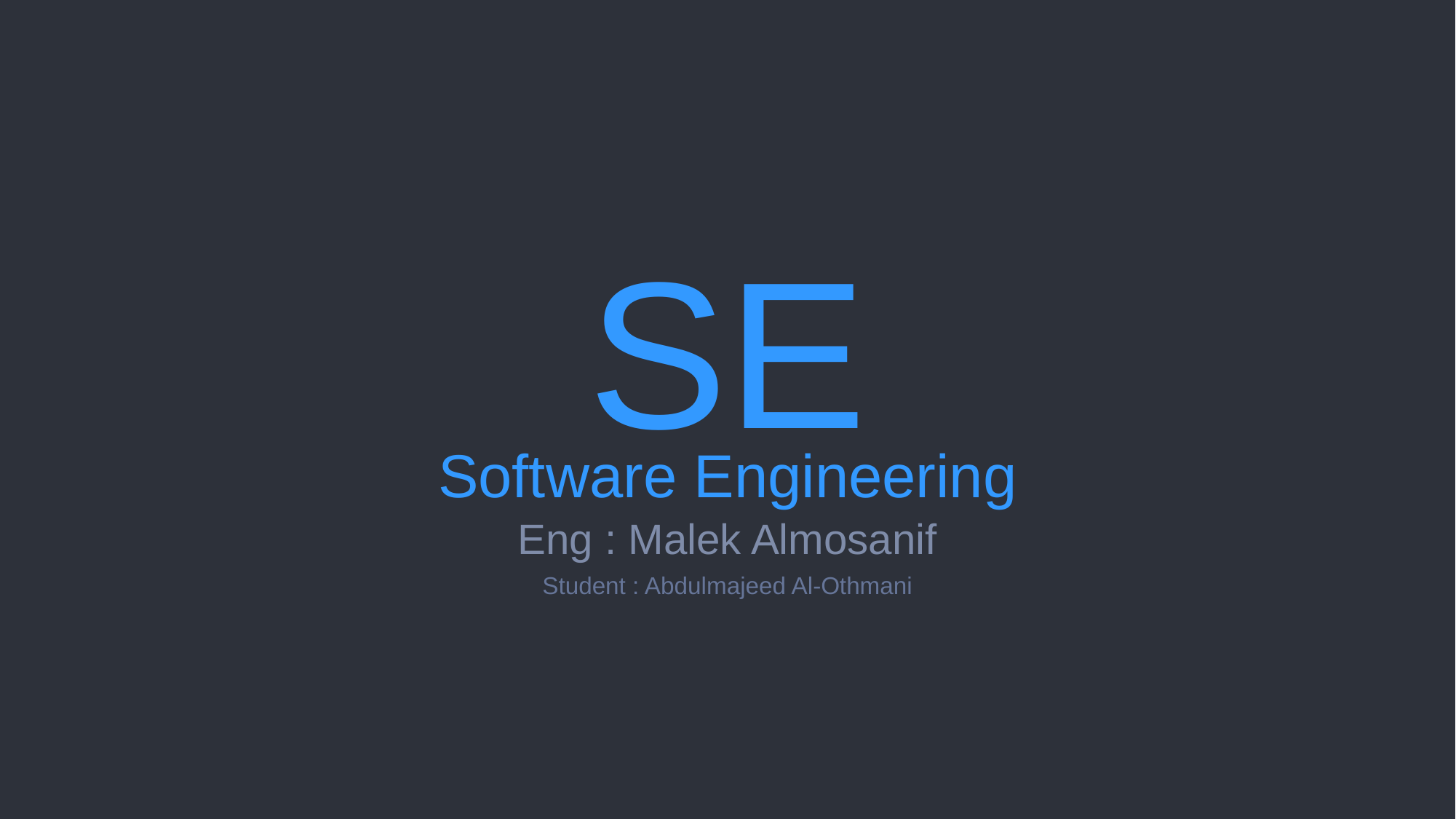

SE
Software Engineering
Eng : Malek Almosanif
Student : Abdulmajeed Al-Othmani